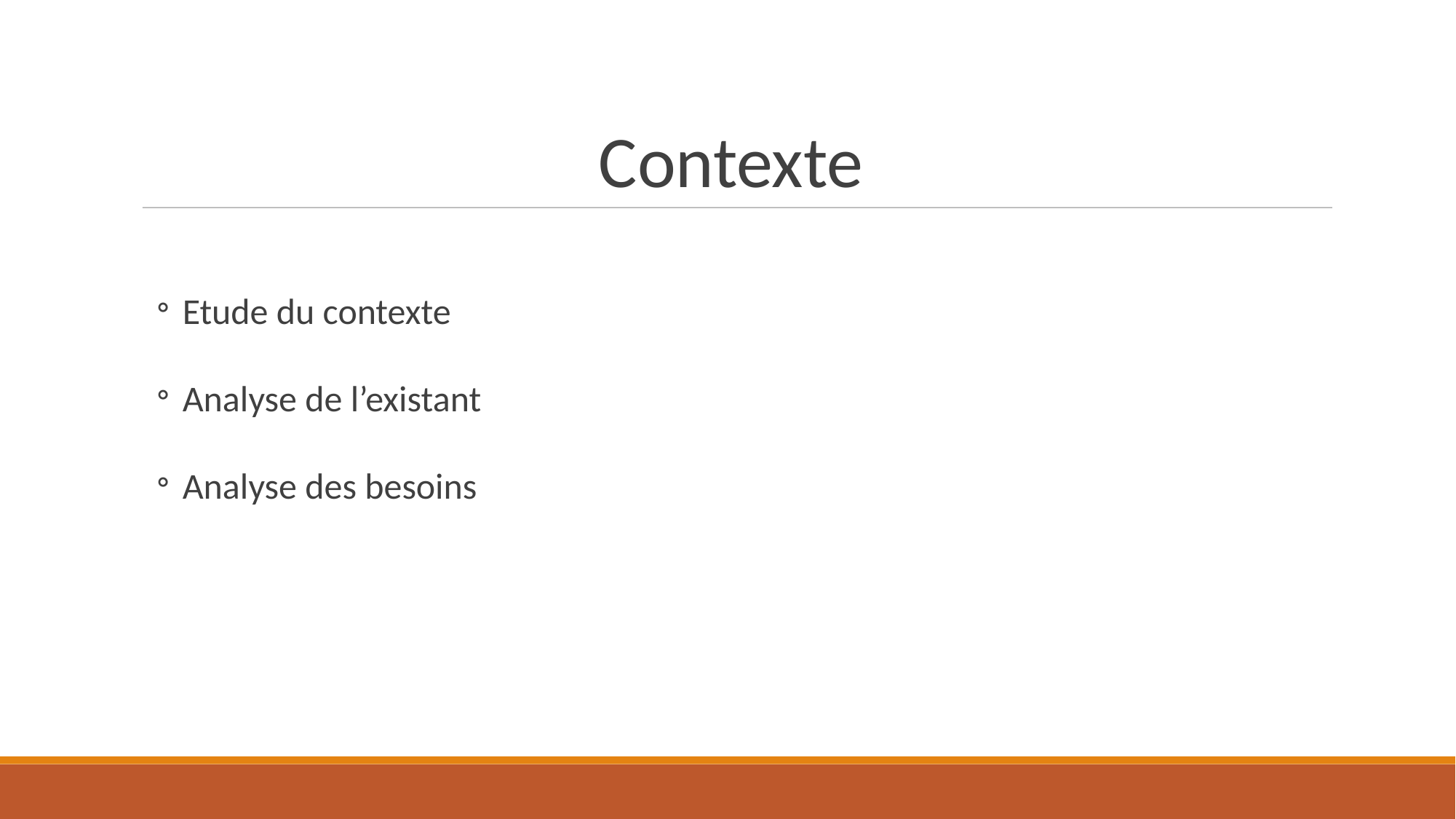

Contexte

Etude du contexte

Analyse de l’existant

Analyse des besoins